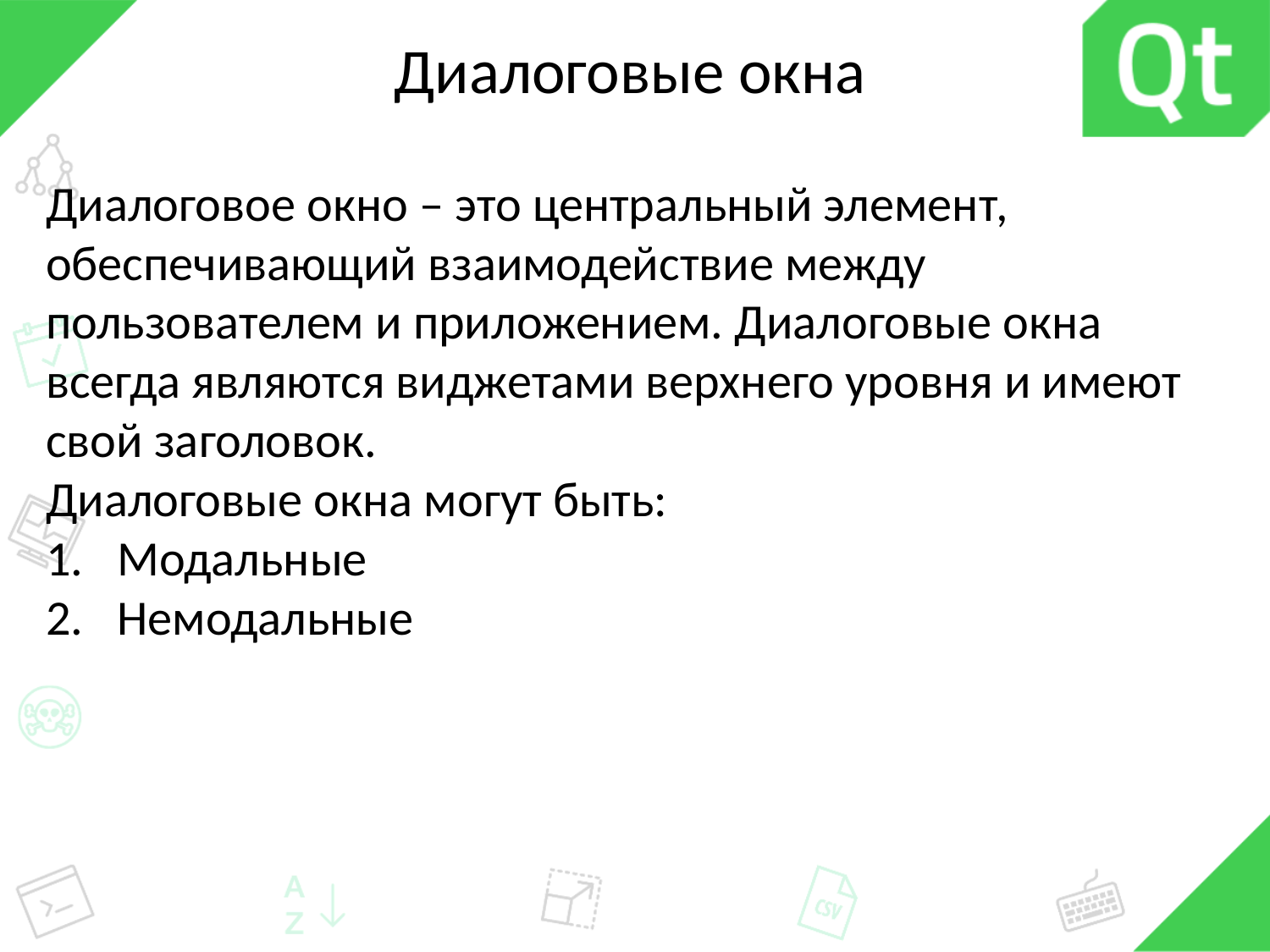

# Диалоговые окна

Диалоговое окно – это центральный элемент, обеспечивающий взаимодействие между пользователем и приложением. Диалоговые окна всегда являются виджетами верхнего уровня и имеют свой заголовок.
Диалоговые окна могут быть:
Модальные
Немодальные